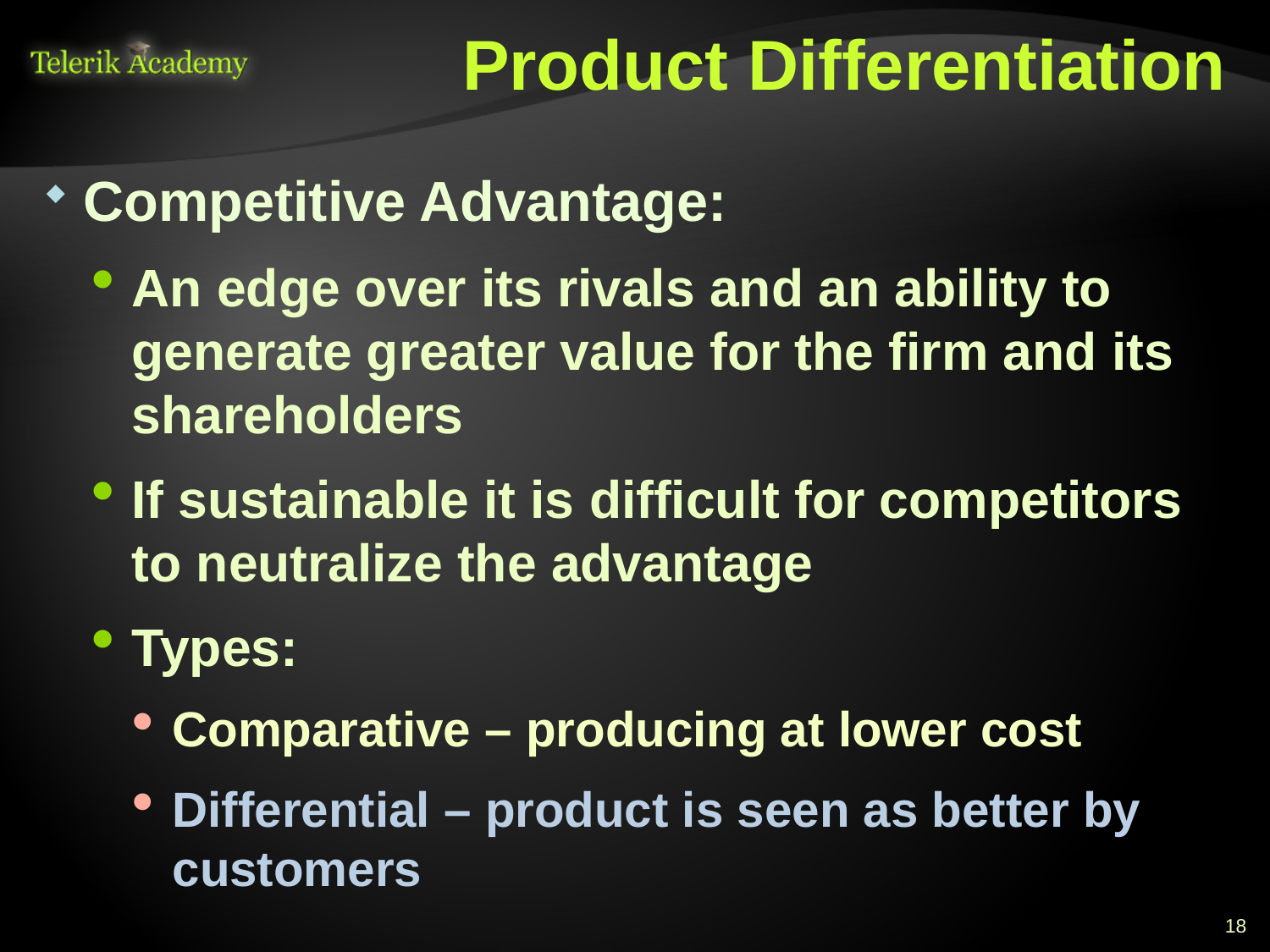

# Product Differentiation
Competitive Advantage:
An edge over its rivals and an ability to generate greater value for the firm and its shareholders
If sustainable it is difficult for competitors to neutralize the advantage
Types:
Comparative – producing at lower cost
Differential – product is seen as better by customers
18